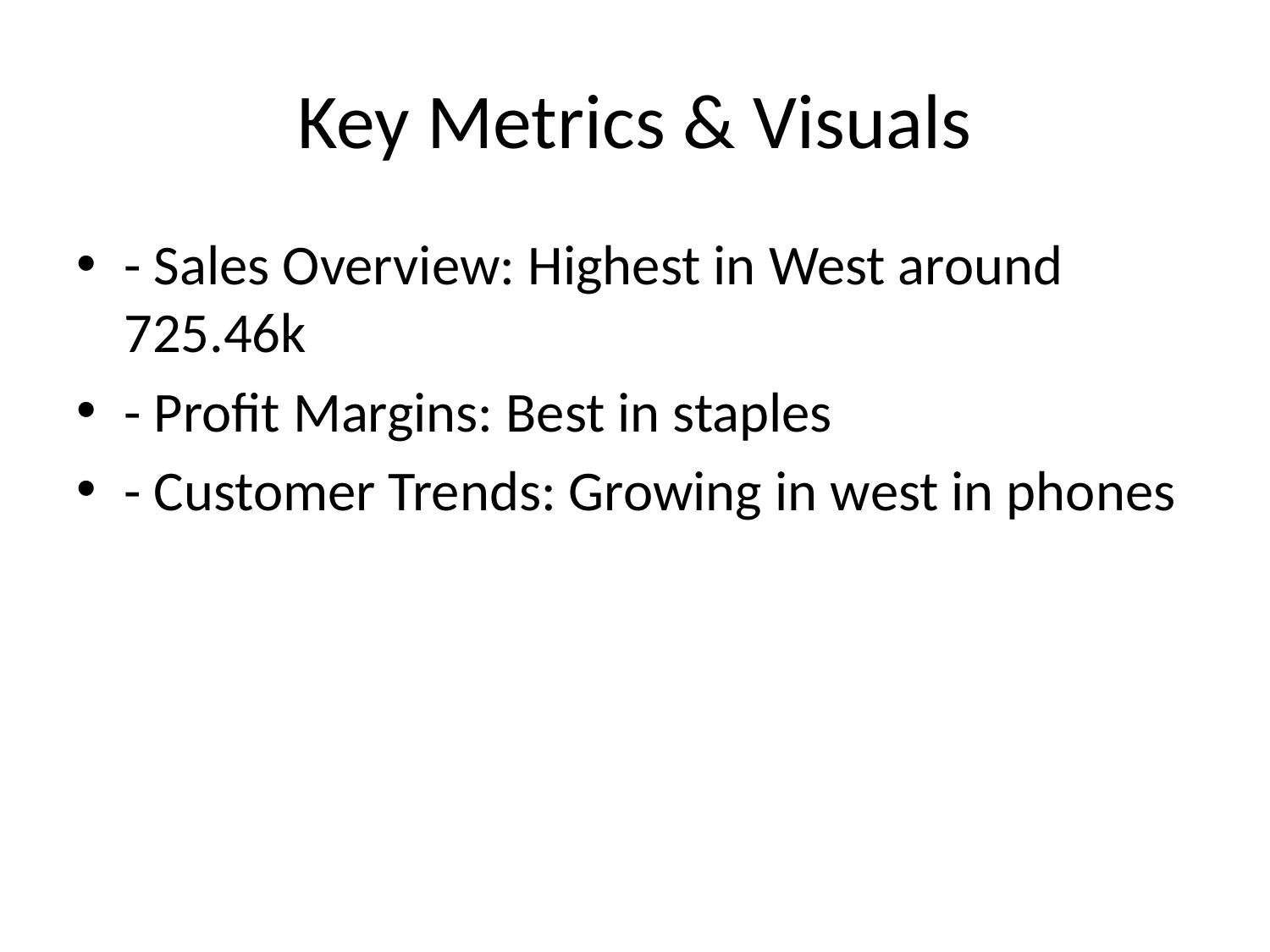

# Key Metrics & Visuals
- Sales Overview: Highest in West around 725.46k
- Profit Margins: Best in staples
- Customer Trends: Growing in west in phones